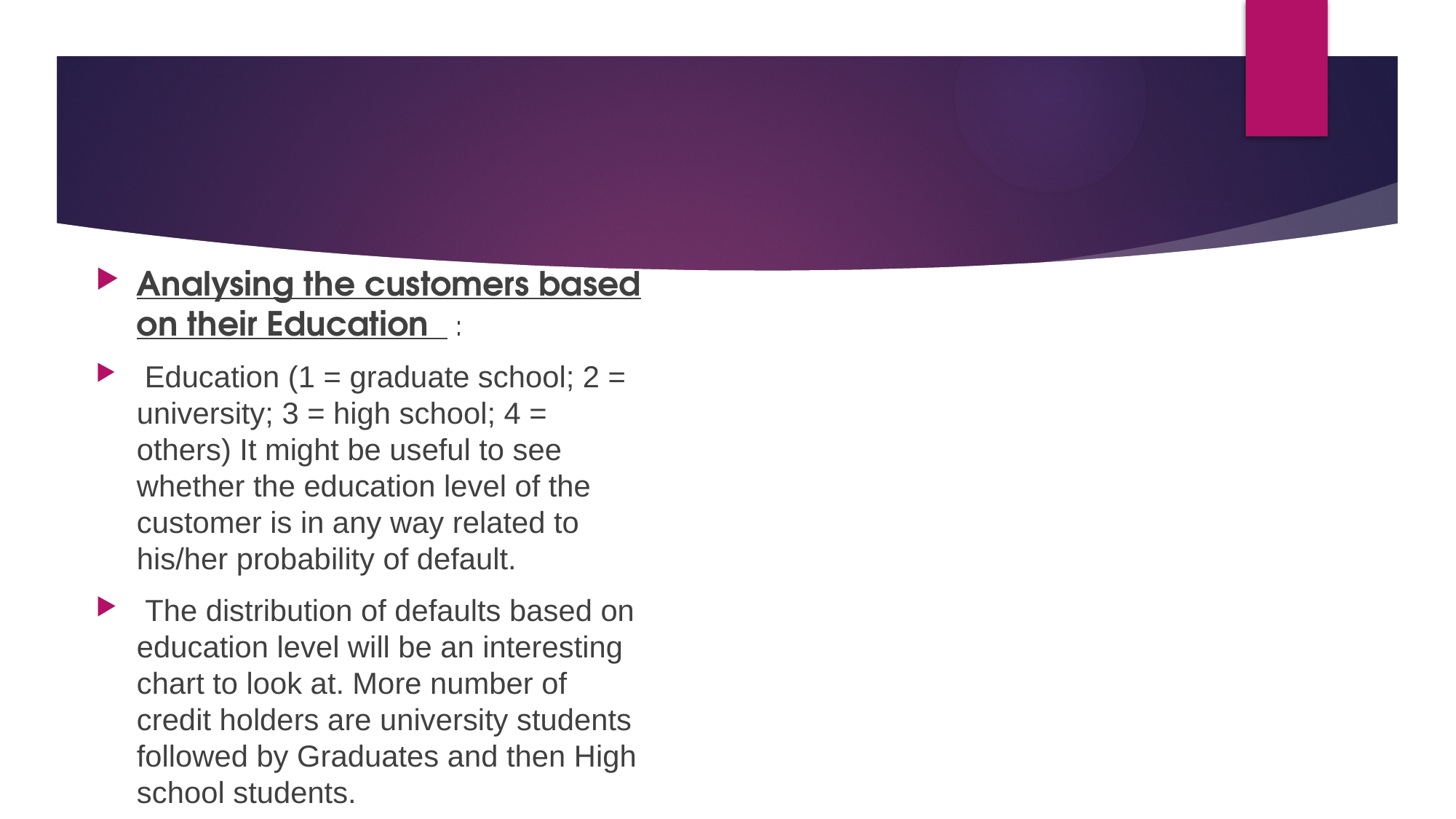

#
Analysing the customers based on their Education   :
 Education (1 = graduate school; 2 = university; 3 = high school; 4 = others) It might be useful to see whether the education level of the customer is in any way related to his/her probability of default.
 The distribution of defaults based on education level will be an interesting chart to look at. More number of credit holders are university students followed by Graduates and then High school students.